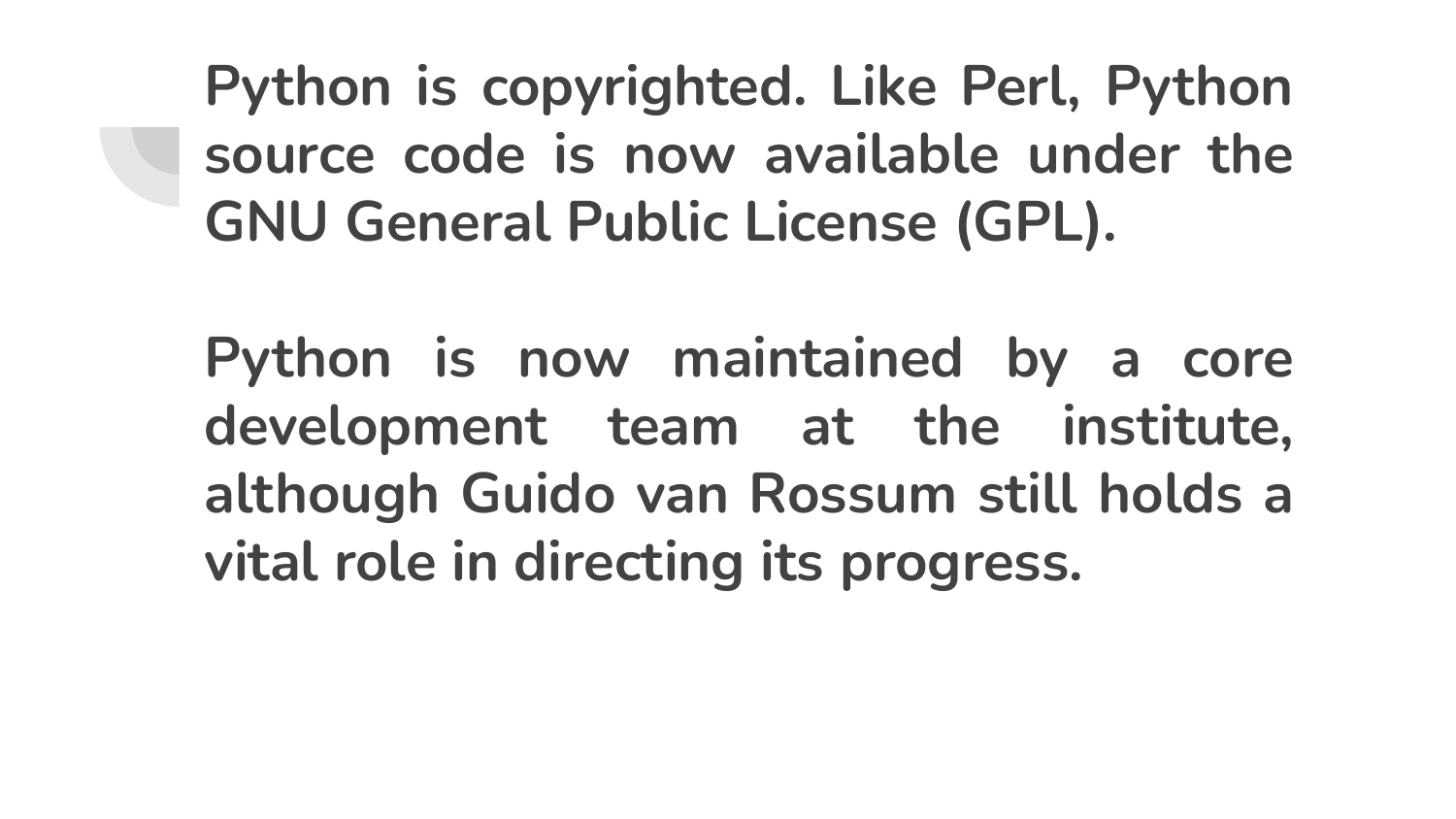

# Python is copyrighted. Like Perl, Python source code is now available under the GNU General Public License (GPL).

Python is now maintained by a core development team at the institute, although Guido van Rossum still holds a vital role in directing its progress.